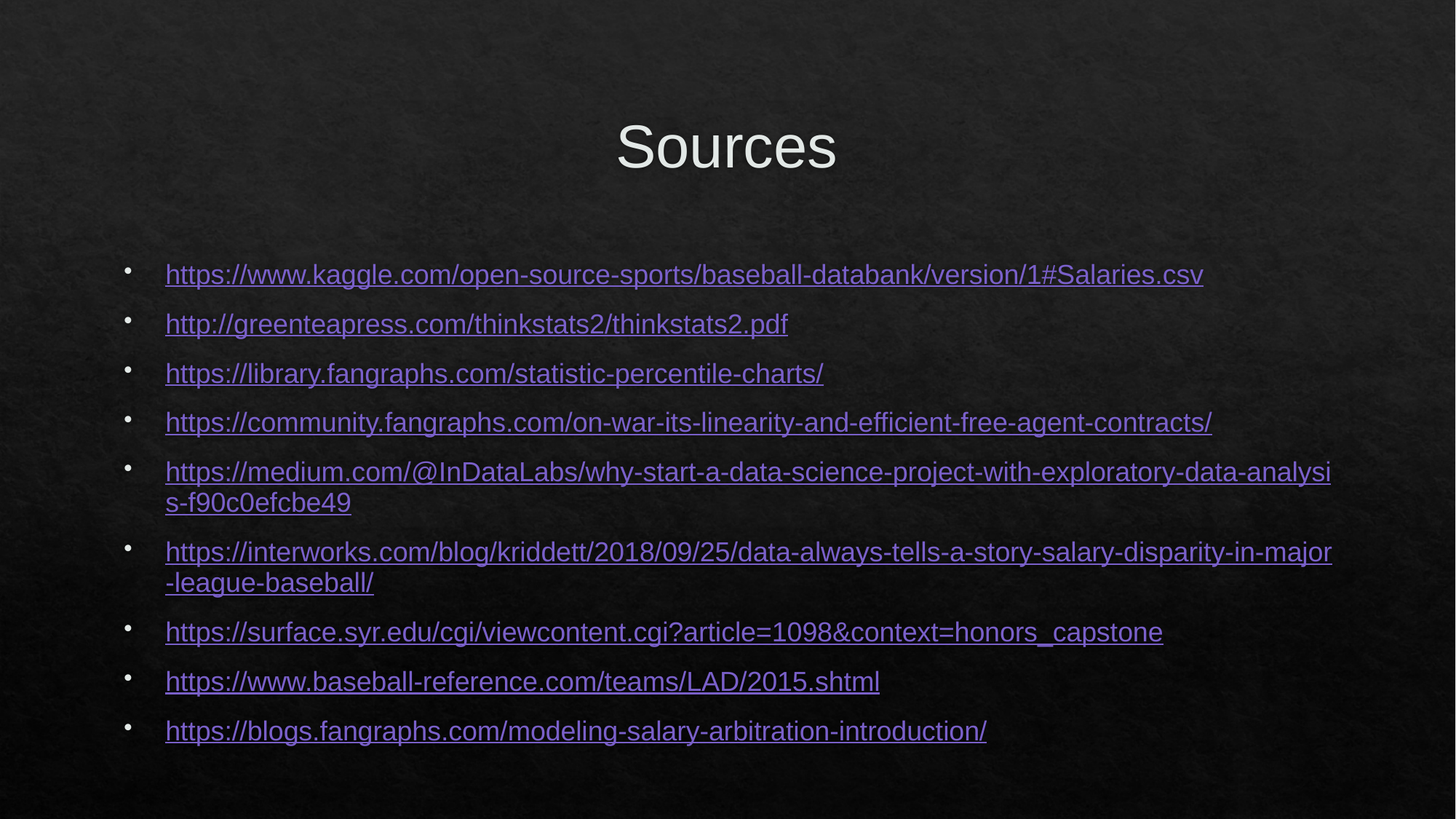

# Sources
https://www.kaggle.com/open-source-sports/baseball-databank/version/1#Salaries.csv
http://greenteapress.com/thinkstats2/thinkstats2.pdf
https://library.fangraphs.com/statistic-percentile-charts/
https://community.fangraphs.com/on-war-its-linearity-and-efficient-free-agent-contracts/
https://medium.com/@InDataLabs/why-start-a-data-science-project-with-exploratory-data-analysis-f90c0efcbe49
https://interworks.com/blog/kriddett/2018/09/25/data-always-tells-a-story-salary-disparity-in-major-league-baseball/
https://surface.syr.edu/cgi/viewcontent.cgi?article=1098&context=honors_capstone
https://www.baseball-reference.com/teams/LAD/2015.shtml
https://blogs.fangraphs.com/modeling-salary-arbitration-introduction/